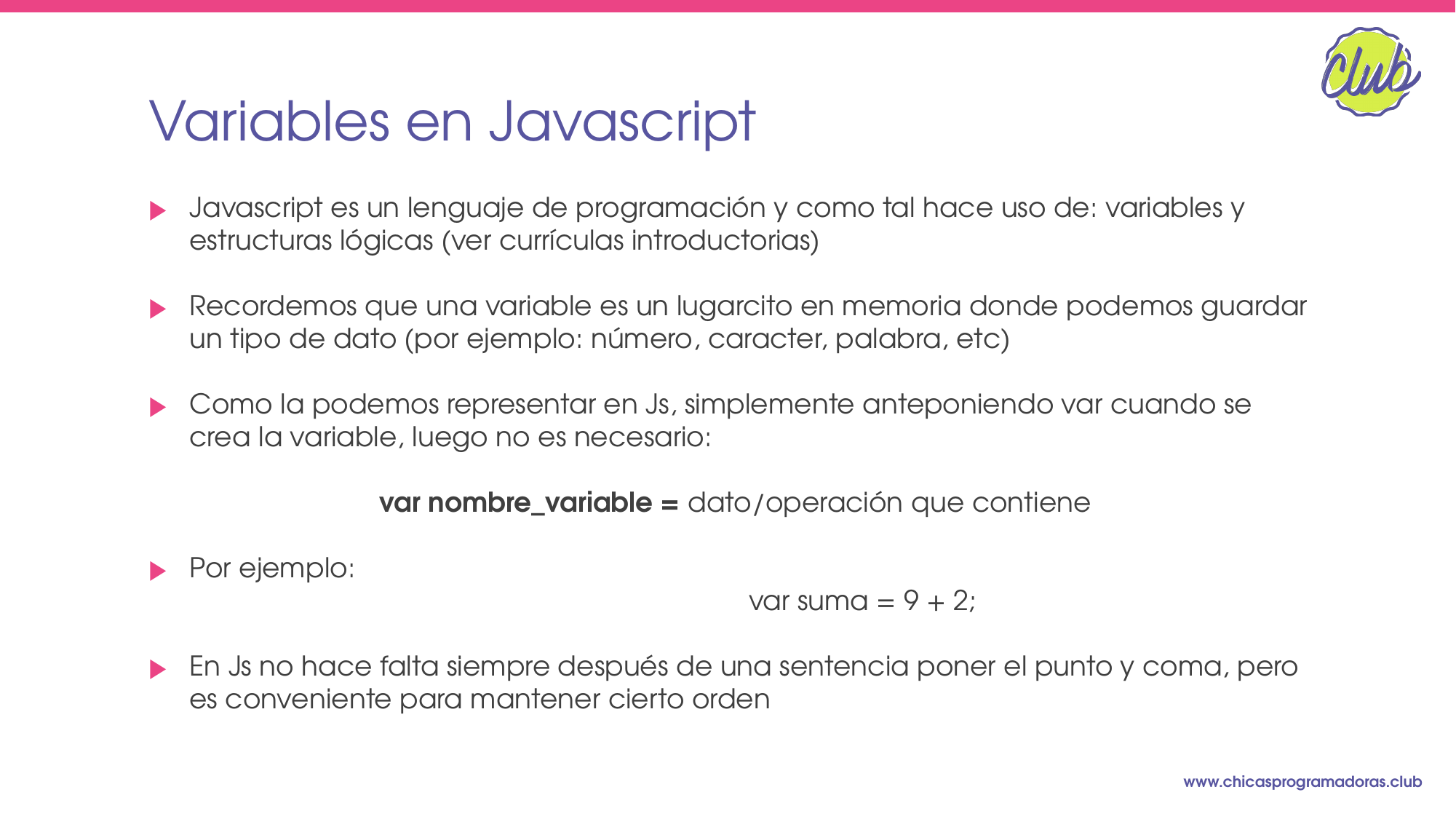

# Variables en Javascript
Javascript es un lenguaje de programación y como tal hace uso de: variables y estructuras lógicas (ver currículas introductorias)

Recordemos que una variable es un lugarcito en memoria donde podemos guardar un tipo de dato (por ejemplo: número, caracter, palabra, etc)

Como la podemos representar en Js, simplemente anteponiendo var cuando se crea la variable, luego no es necesario:

var nombre_variable = dato/operación que contiene

Por ejemplo:
					var suma = 9 + 2;

En Js no hace falta siempre después de una sentencia poner el punto y coma, pero es conveniente para mantener cierto orden
www.chicasprogramadoras.club